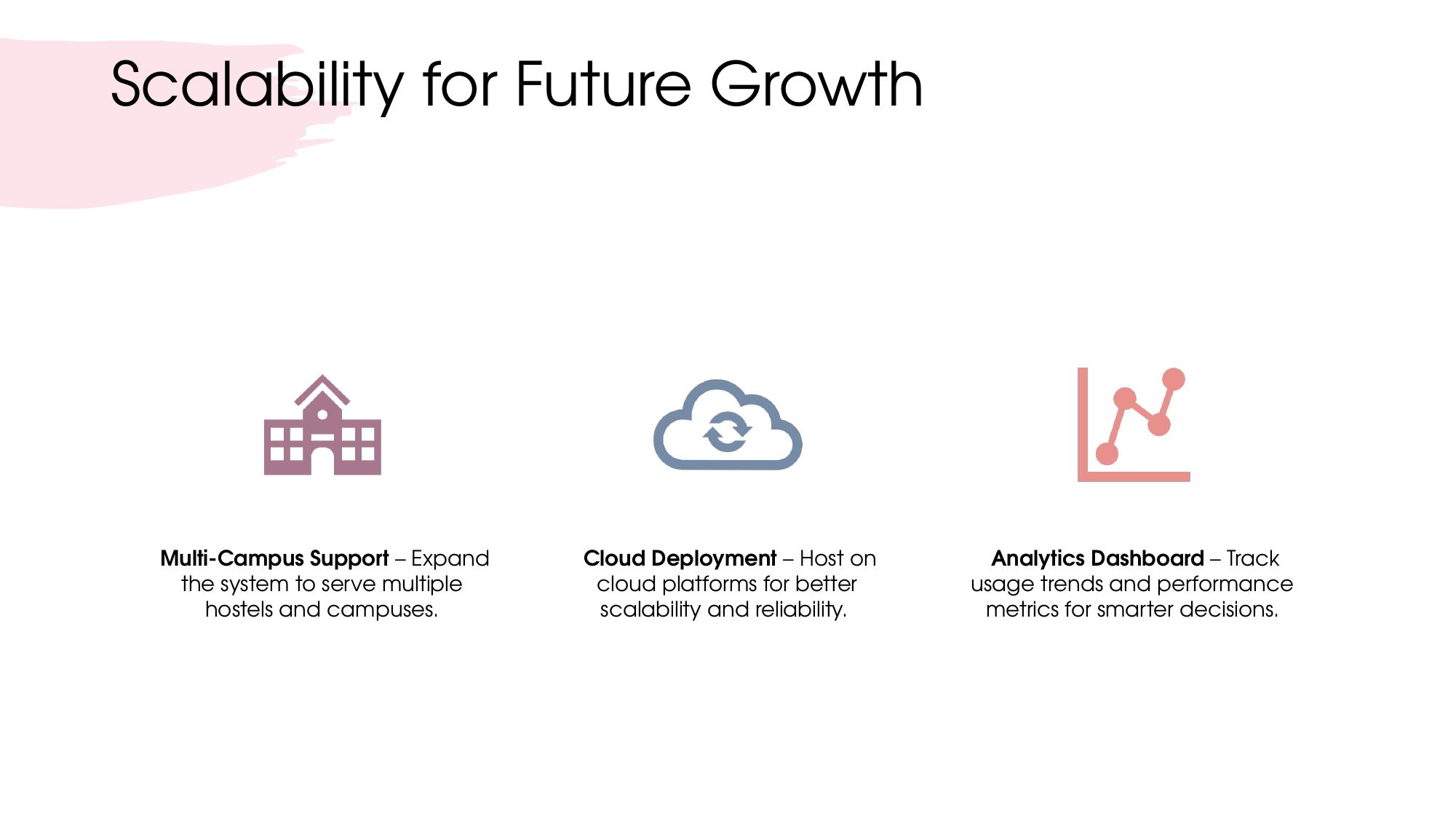

# Scalability for Future Growth
 Multi-Campus Support – Expand the system to serve multiple hostels and campuses.
 Cloud Deployment – Host on cloud platforms for better scalability and reliability.
 Analytics Dashboard – Track usage trends and performance metrics for smarter decisions.